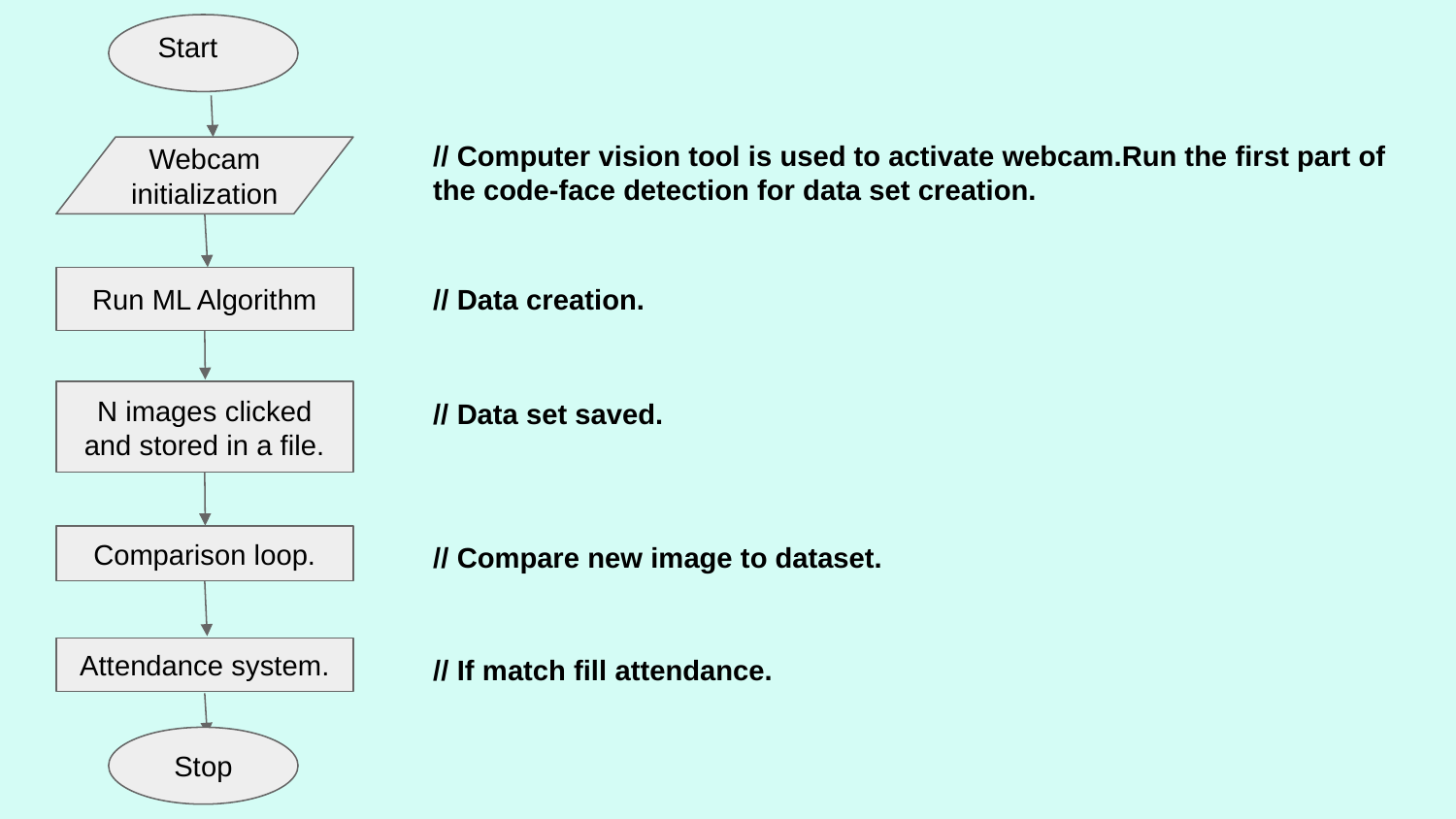

Start
// Computer vision tool is used to activate webcam.Run the first part of the code-face detection for data set creation.
Webcam initialization
Run ML Algorithm
// Data creation.
N images clicked and stored in a file.
// Data set saved.
// Compare new image to dataset.
Comparison loop.
Attendance system.
// If match fill attendance.
Stop